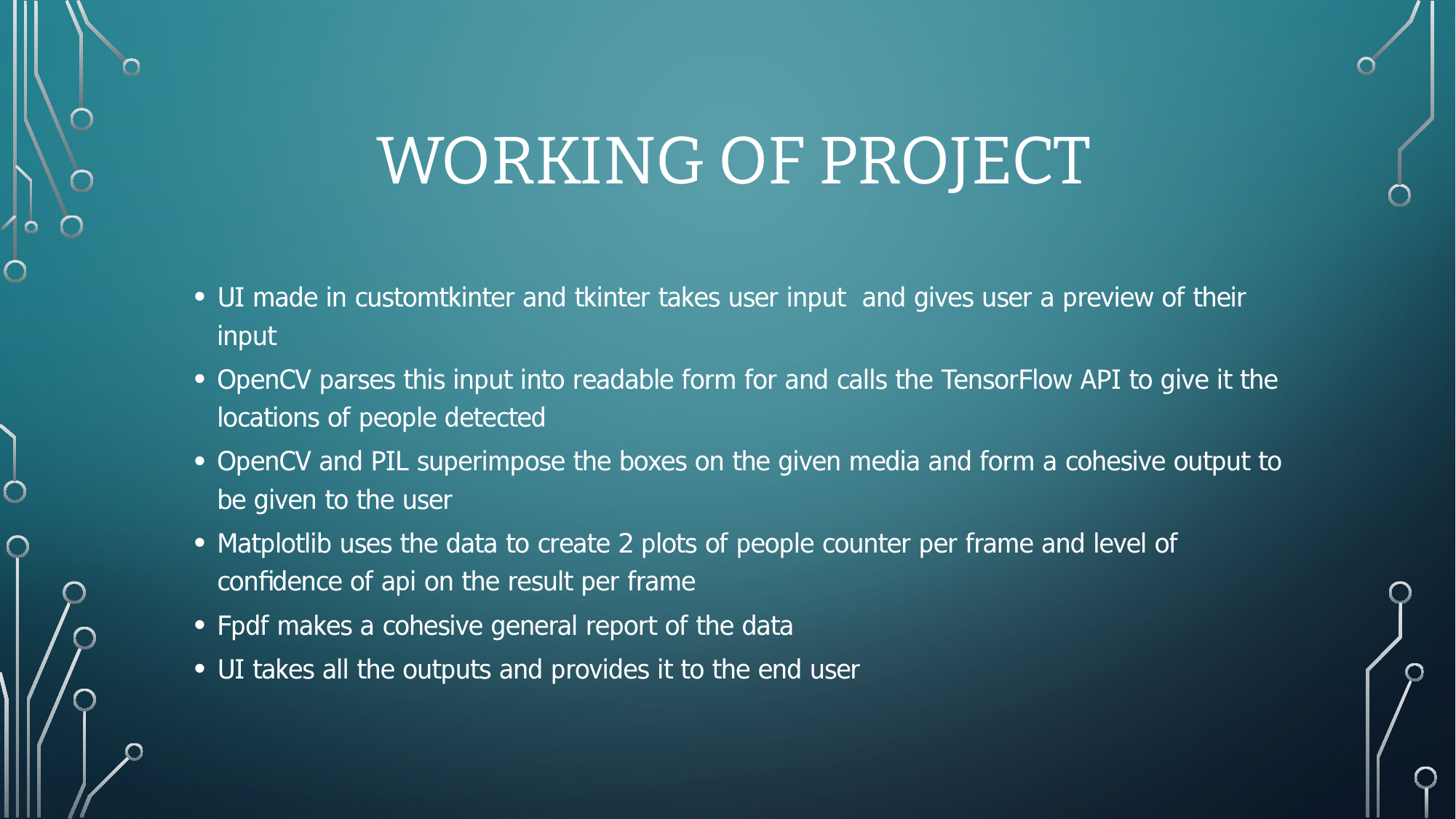

# working of project
UI made in customtkinter and tkinter takes user input  and gives user a preview of their input
OpenCV parses this input into readable form for and calls the TensorFlow API to give it the locations of people detected
OpenCV and PIL superimpose the boxes on the given media and form a cohesive output to be given to the user
Matplotlib uses the data to create 2 plots of people counter per frame and level of confidence of api on the result per frame
Fpdf makes a cohesive general report of the data
UI takes all the outputs and provides it to the end user